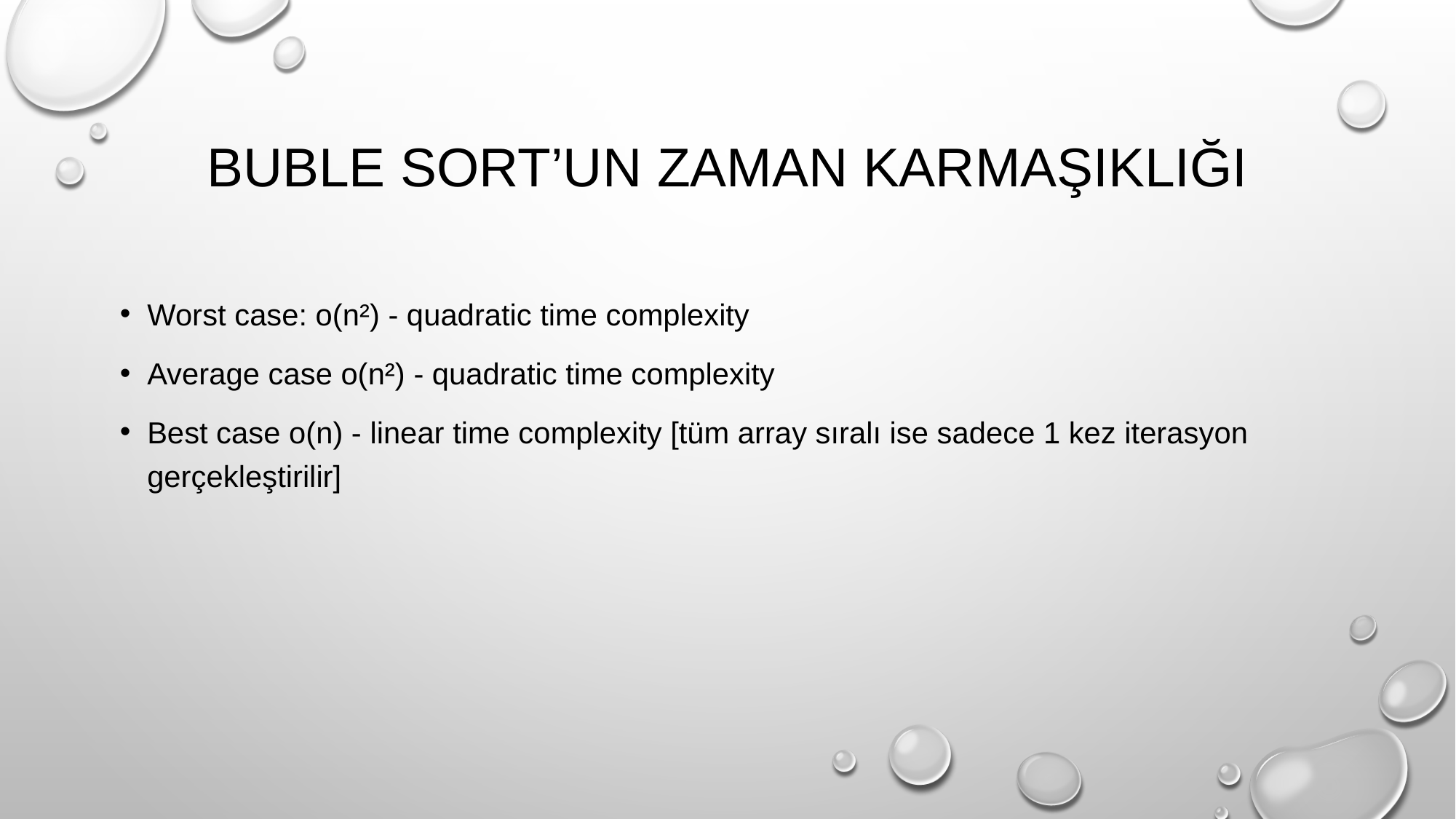

# BUBle sort’un Zaman karmaşıklığı
Worst case: o(n²) - quadratic time complexity
Average case o(n²) - quadratic time complexity
Best case o(n) - linear time complexity [tüm array sıralı ise sadece 1 kez iterasyon gerçekleştirilir]